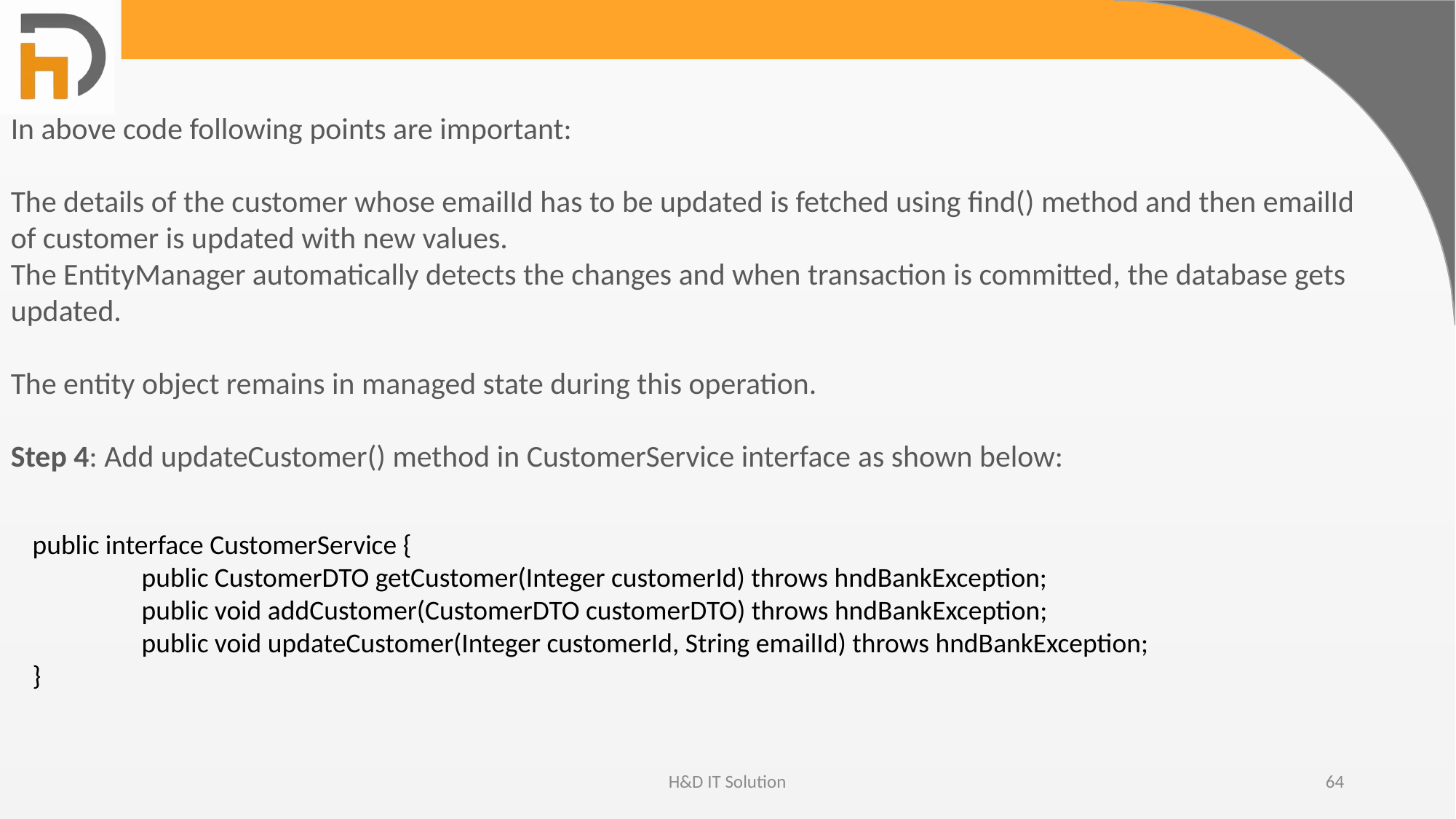

In above code following points are important:

The details of the customer whose emailId has to be updated is fetched using find() method and then emailId of customer is updated with new values.
The EntityManager automatically detects the changes and when transaction is committed, the database gets updated.

The entity object remains in managed state during this operation.

Step 4: Add updateCustomer() method in CustomerService interface as shown below:
public interface CustomerService {
	public CustomerDTO getCustomer(Integer customerId) throws hndBankException;
	public void addCustomer(CustomerDTO customerDTO) throws hndBankException;
	public void updateCustomer(Integer customerId, String emailId) throws hndBankException;
}
H&D IT Solution
64